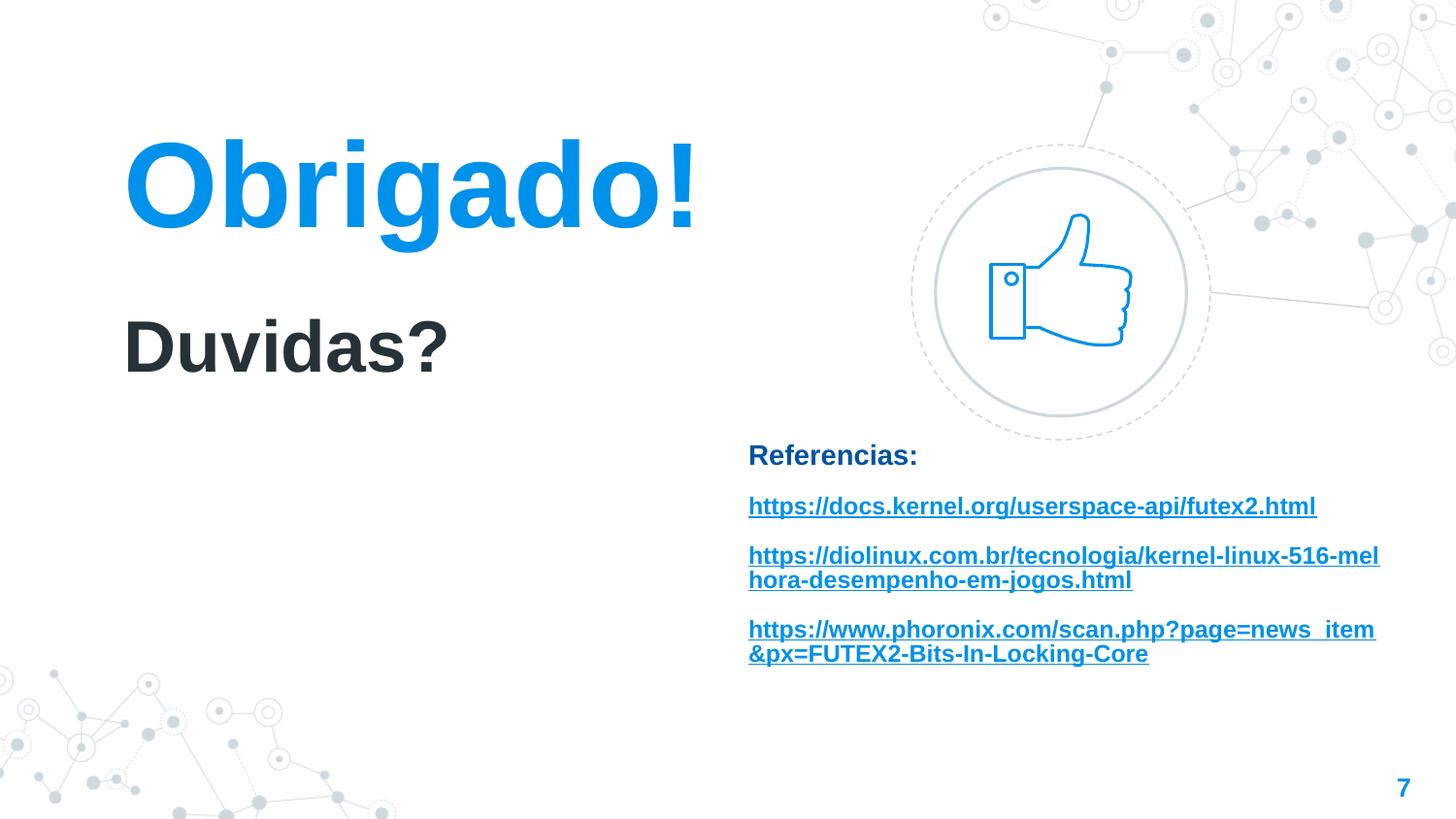

Obrigado!

Duvidas?

Referencias:
https://docs.kernel.org/userspace-api/futex2.html
https://diolinux.com.br/tecnologia/kernel-linux-516-melhora-desempenho-em-jogos.html
https://www.phoronix.com/scan.php?page=news_item&px=FUTEX2-Bits-In-Locking-Core

7